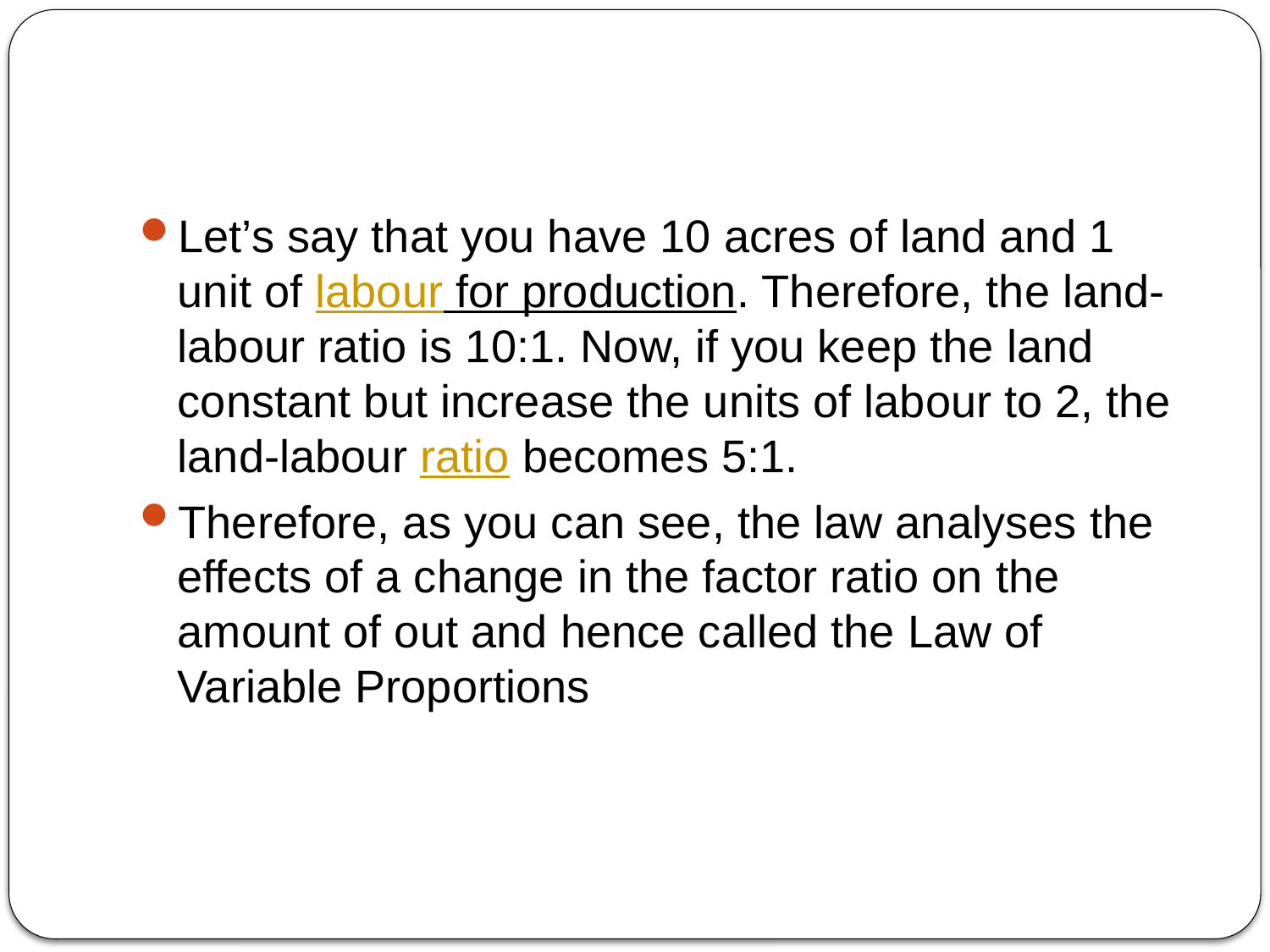

#
Let’s say that you have 10 acres of land and 1 unit of labour for production. Therefore, the land-labour ratio is 10:1. Now, if you keep the land constant but increase the units of labour to 2, the land-labour ratio becomes 5:1.
Therefore, as you can see, the law analyses the effects of a change in the factor ratio on the amount of out and hence called the Law of Variable Proportions